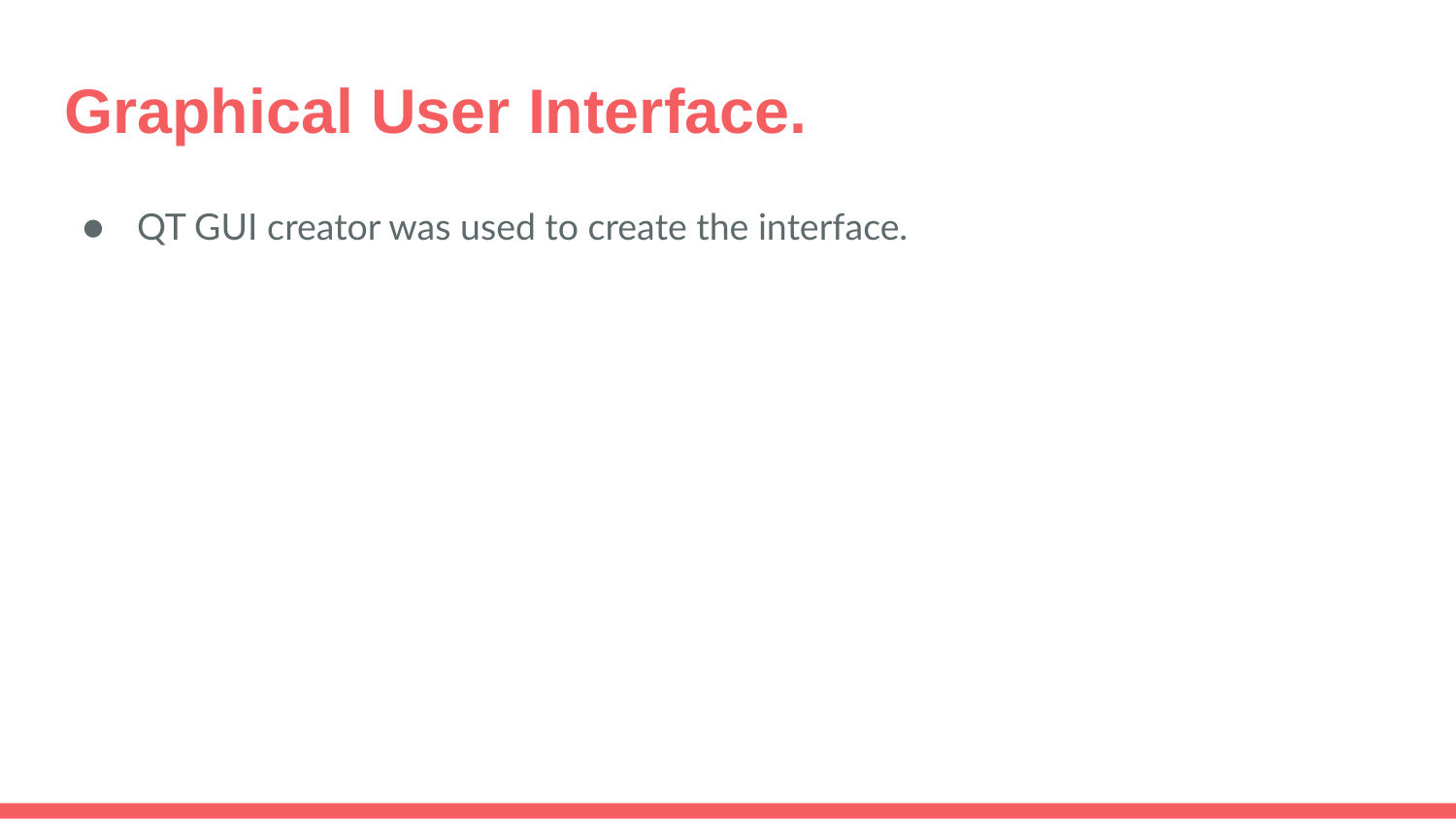

# Graphical User Interface.
QT GUI creator was used to create the interface.